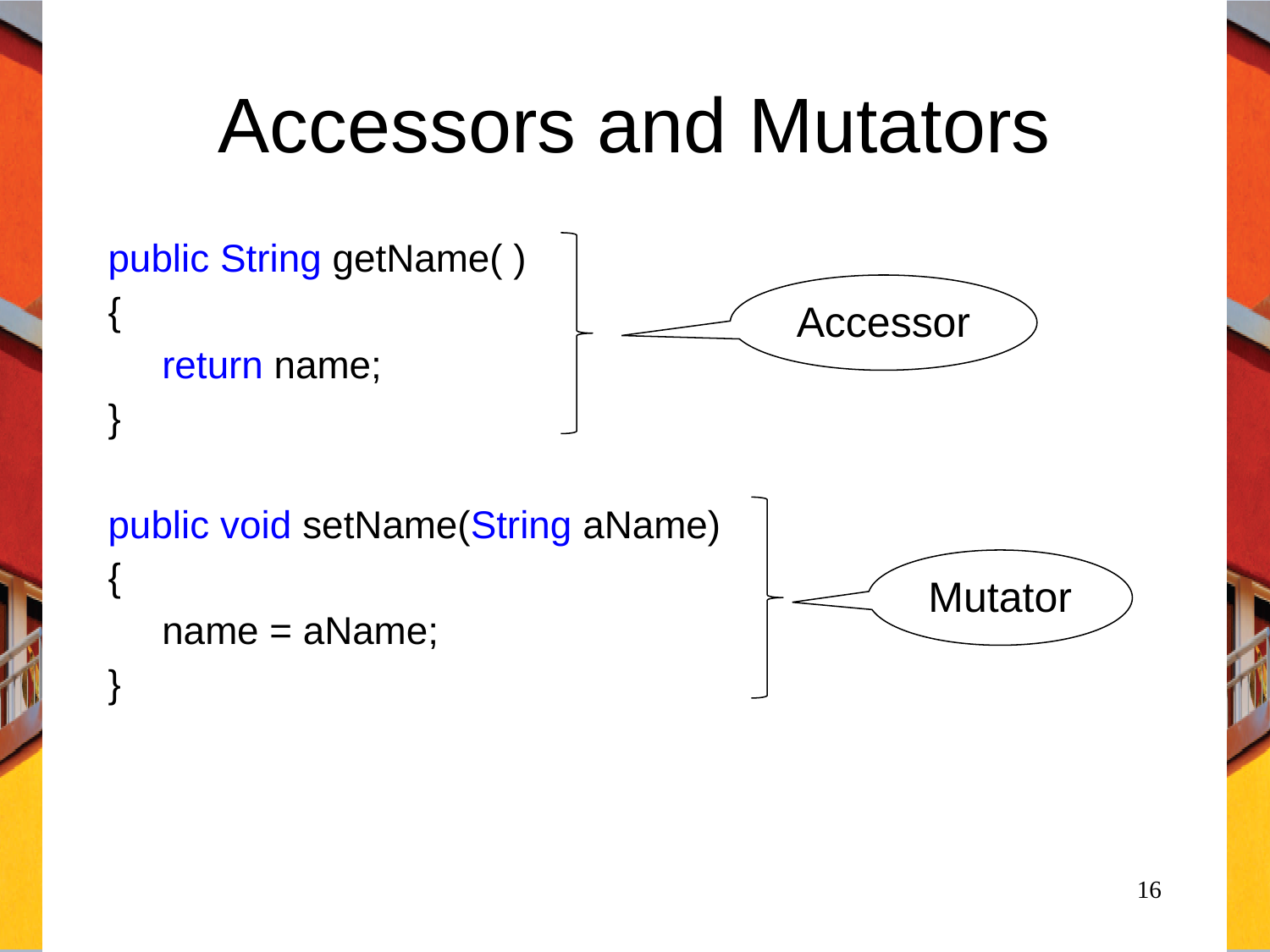

# Accessors and Mutators
public String getName( )
{
     return name;
}

public void setName(String aName)
{
     name = aName;
}

Accessor

Mutator
16